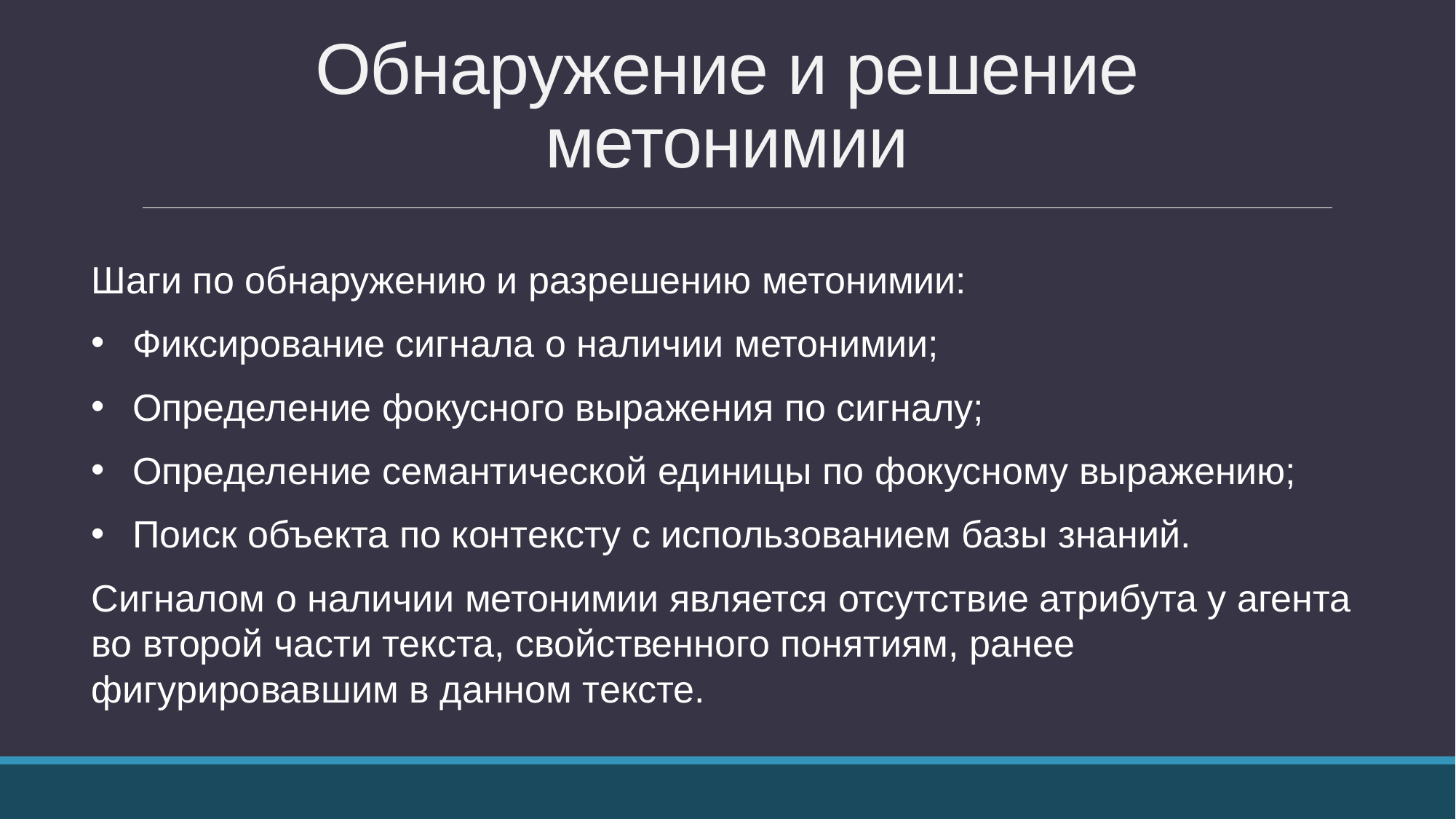

# Обнаружение и решение метонимии
Шаги по обнаружению и разрешению метонимии:
Фиксирование сигнала о наличии метонимии;
Определение фокусного выражения по сигналу;
Определение семантической единицы по фокусному выражению;
Поиск объекта по контексту с использованием базы знаний.
Сигналом о наличии метонимии является отсутствие атрибута у агента во второй части текста, свойственного понятиям, ранее фигурировавшим в данном тексте.